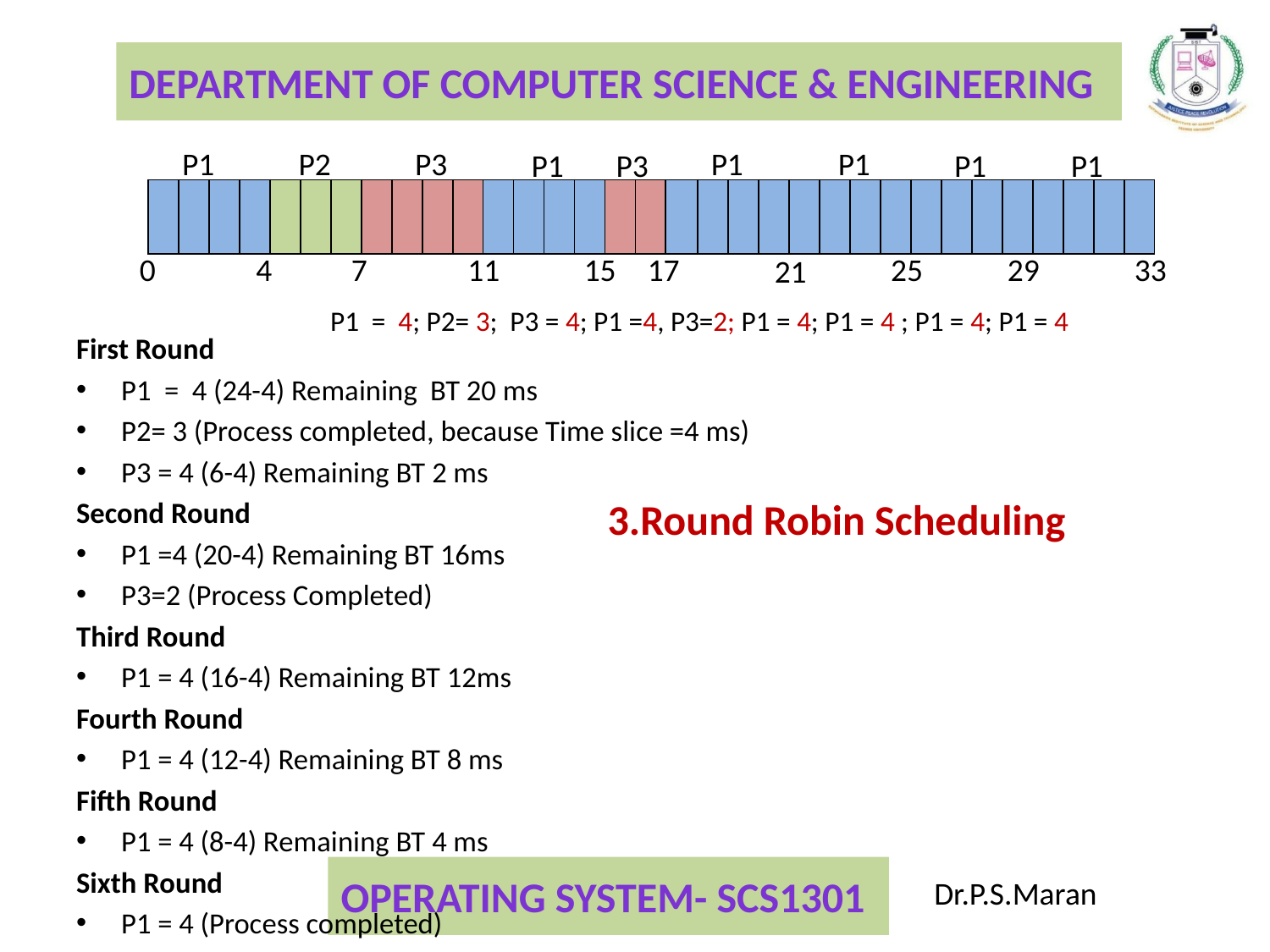

P1
P2
P3
P1
P1
P1
P3
P1
P1
|  |  |  |  |  |  |  |  |  |  |  |  |  |  |  |  |  |  |  |  |  |  |  |  |  |  |  |  |  |  |  |  |  |
| --- | --- | --- | --- | --- | --- | --- | --- | --- | --- | --- | --- | --- | --- | --- | --- | --- | --- | --- | --- | --- | --- | --- | --- | --- | --- | --- | --- | --- | --- | --- | --- | --- |
0
4
7
11
15
17
25
29
33
21
P1  =  4; P2= 3;  P3 = 4; P1 =4, P3=2; P1 = 4; P1 = 4 ; P1 = 4; P1 = 4
First Round
P1  =  4 (24-4) Remaining  BT 20 ms
P2= 3 (Process completed, because Time slice =4 ms)
P3 = 4 (6-4) Remaining BT 2 ms
Second Round
P1 =4 (20-4) Remaining BT 16ms
P3=2 (Process Completed)
Third Round
P1 = 4 (16-4) Remaining BT 12ms
Fourth Round
P1 = 4 (12-4) Remaining BT 8 ms
Fifth Round
P1 = 4 (8-4) Remaining BT 4 ms
Sixth Round
P1 = 4 (Process completed)

3.Round Robin Scheduling